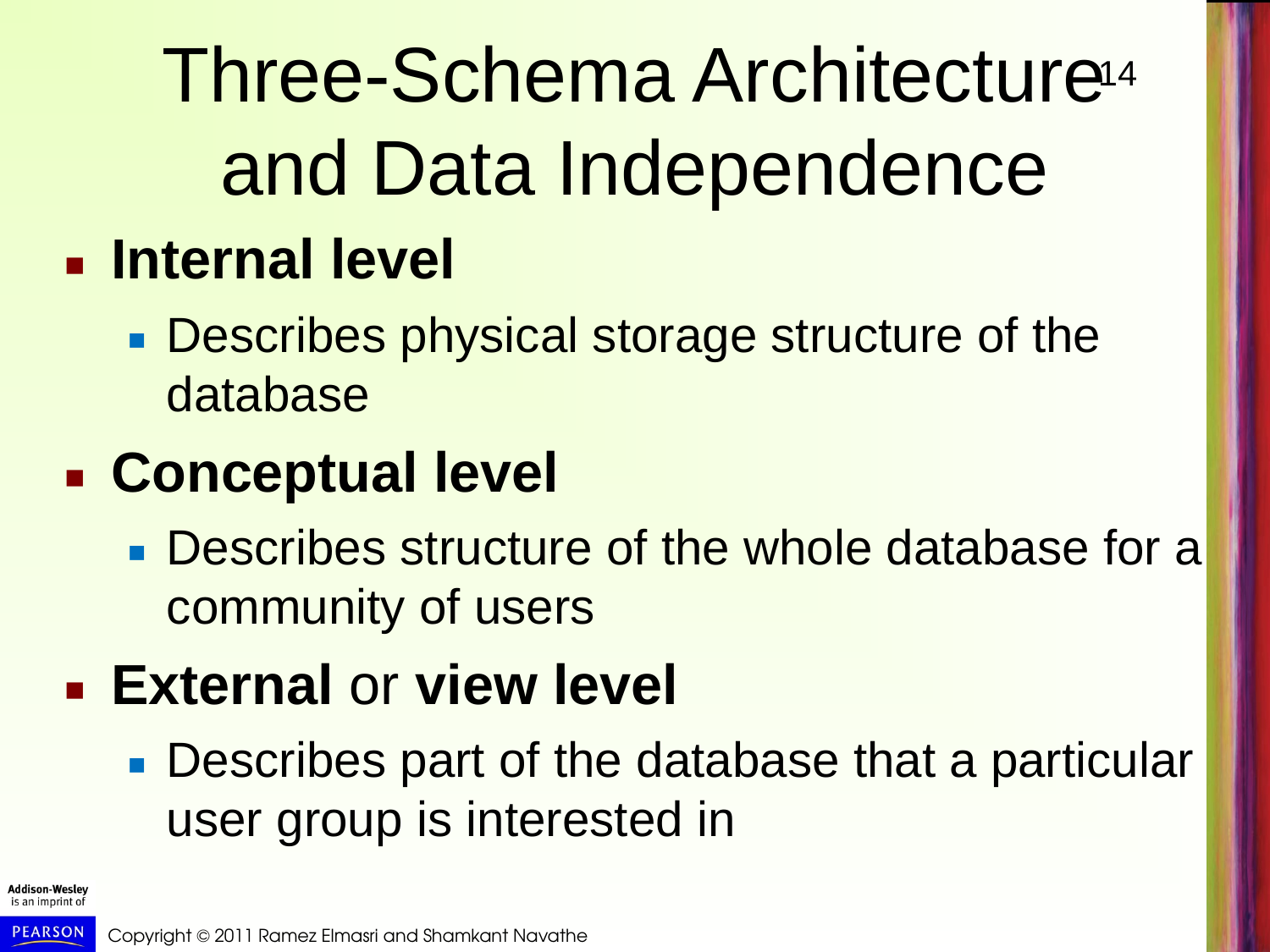

# Three-Schema Architecture and Data Independence
Internal level
Describes physical storage structure of the database
Conceptual level
Describes structure of the whole database for a community of users
External or view level
Describes part of the database that a particular user group is interested in